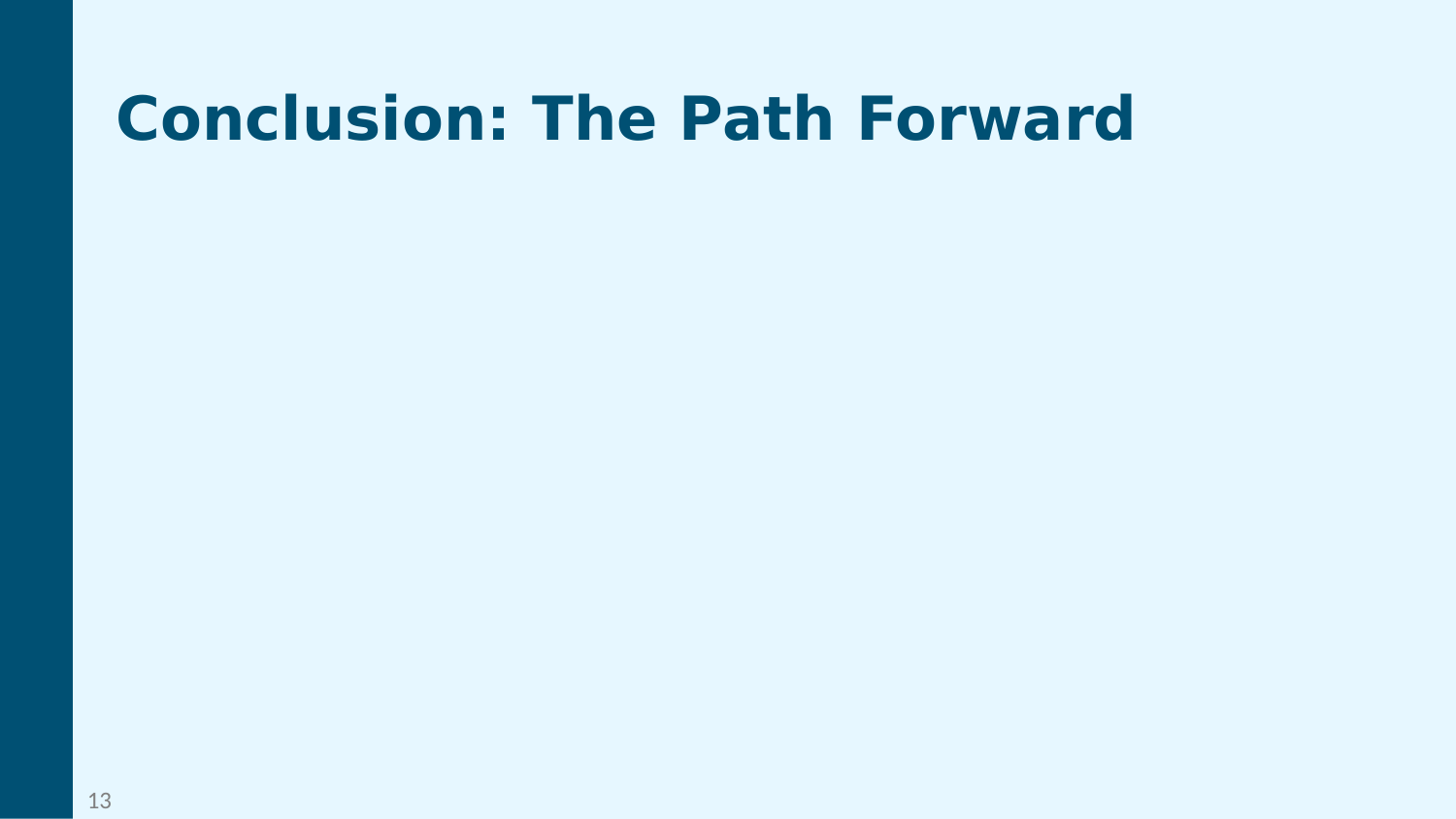

Conclusion: The Path Forward
The Pahalgam attack serves as a stark reminder of the ongoing challenges in the region. The focus now must be on supporting the victims, strengthening security, and working towards a peaceful resolution.
13